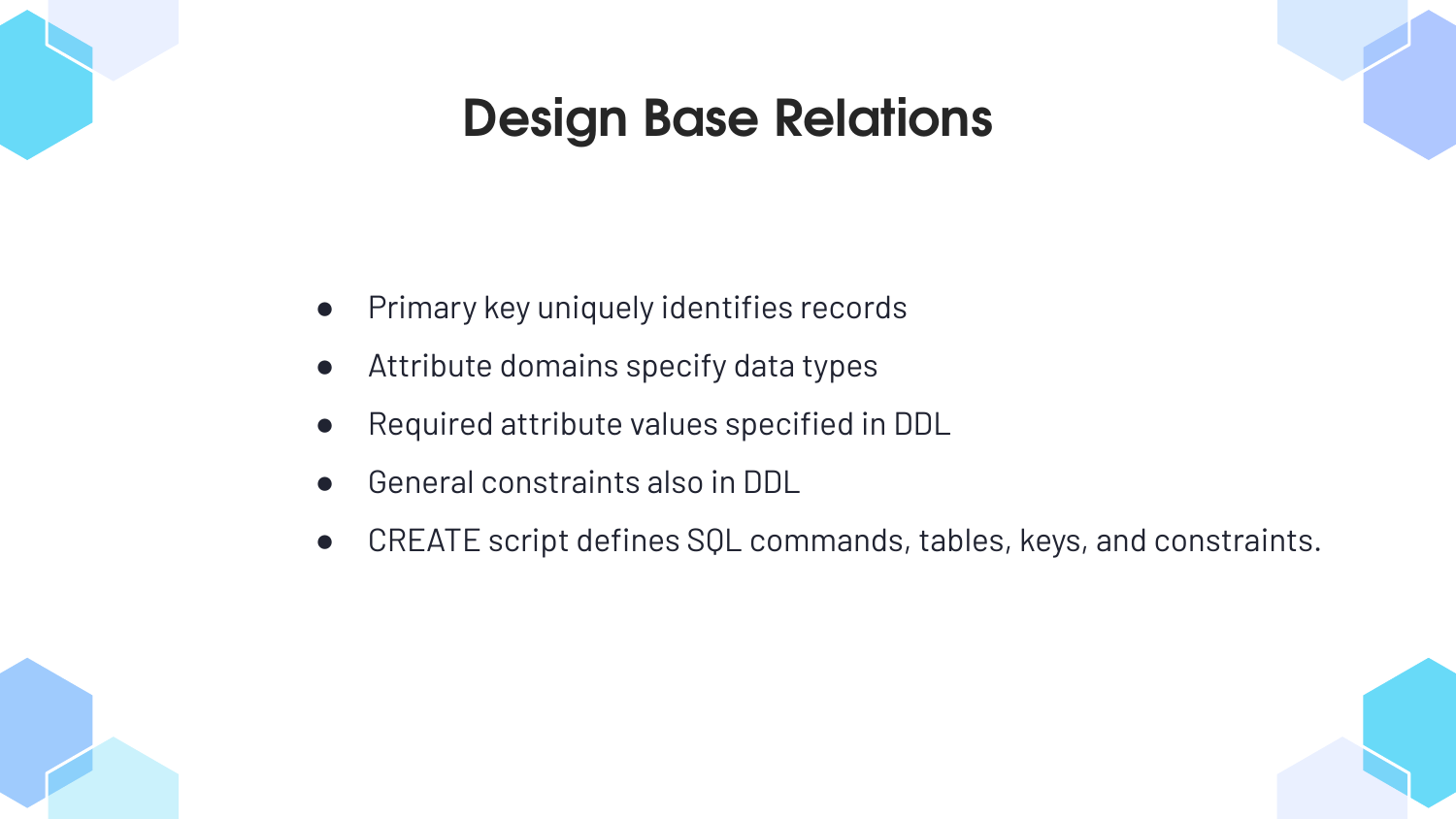

Design Base Relations
Primary key uniquely identifies records
Attribute domains specify data types
Required attribute values specified in DDL
General constraints also in DDL
CREATE script defines SQL commands, tables, keys, and constraints.